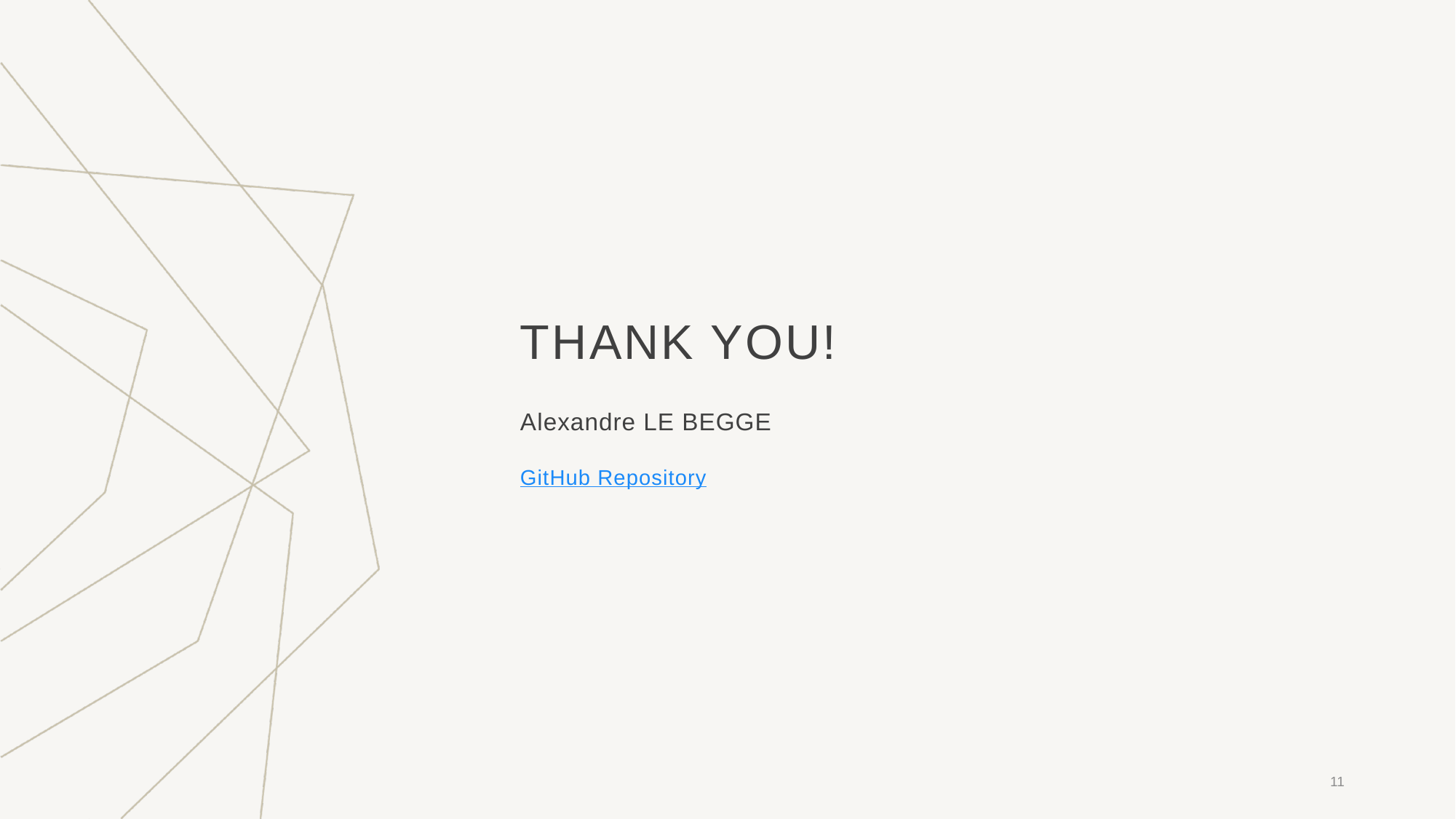

# Thank you!
Alexandre LE BEGGE
GitHub Repository
11